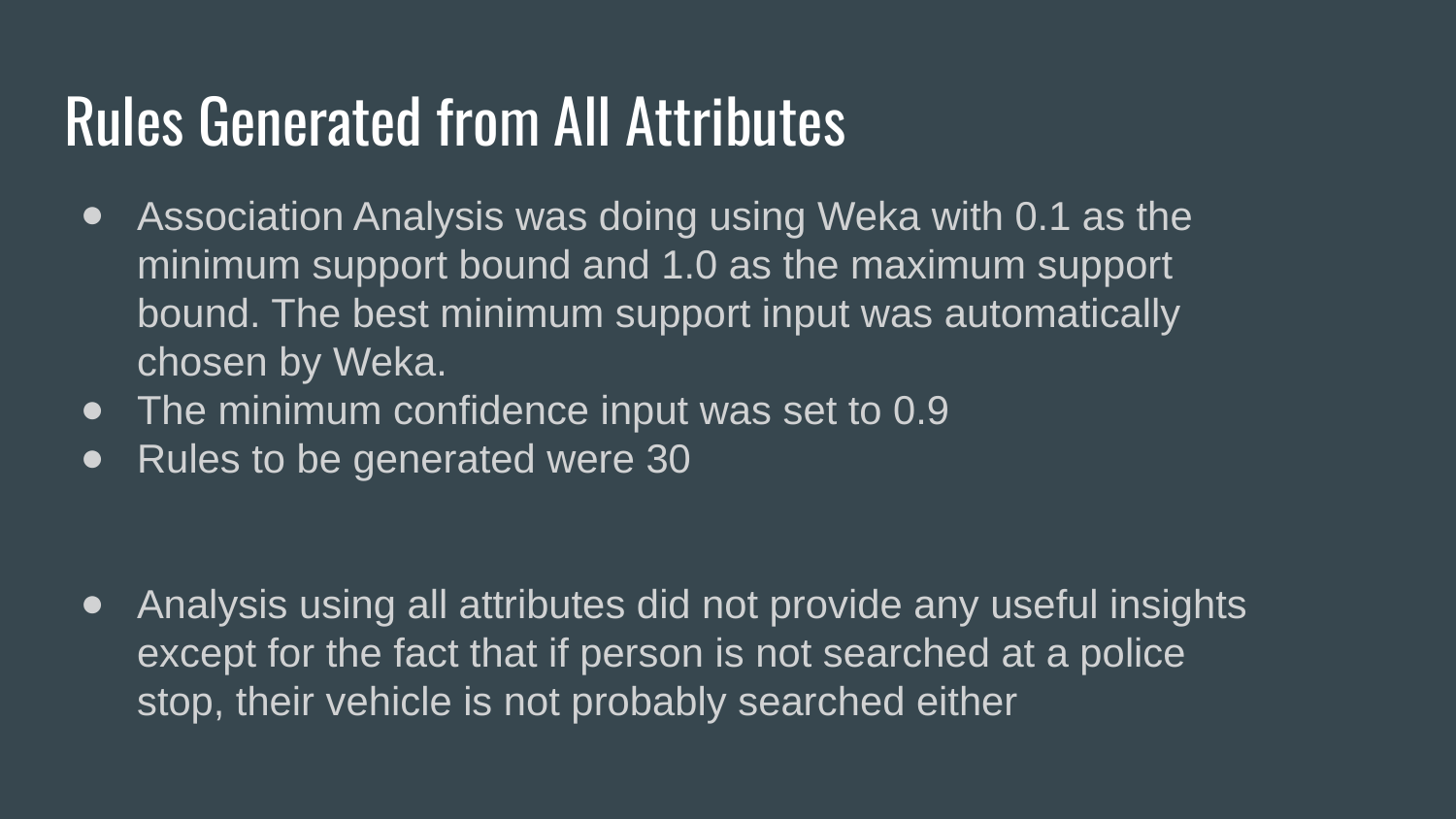

# Rules Generated from All Attributes
Association Analysis was doing using Weka with 0.1 as the minimum support bound and 1.0 as the maximum support bound. The best minimum support input was automatically chosen by Weka.
The minimum confidence input was set to 0.9
Rules to be generated were 30

Analysis using all attributes did not provide any useful insights except for the fact that if person is not searched at a police stop, their vehicle is not probably searched either